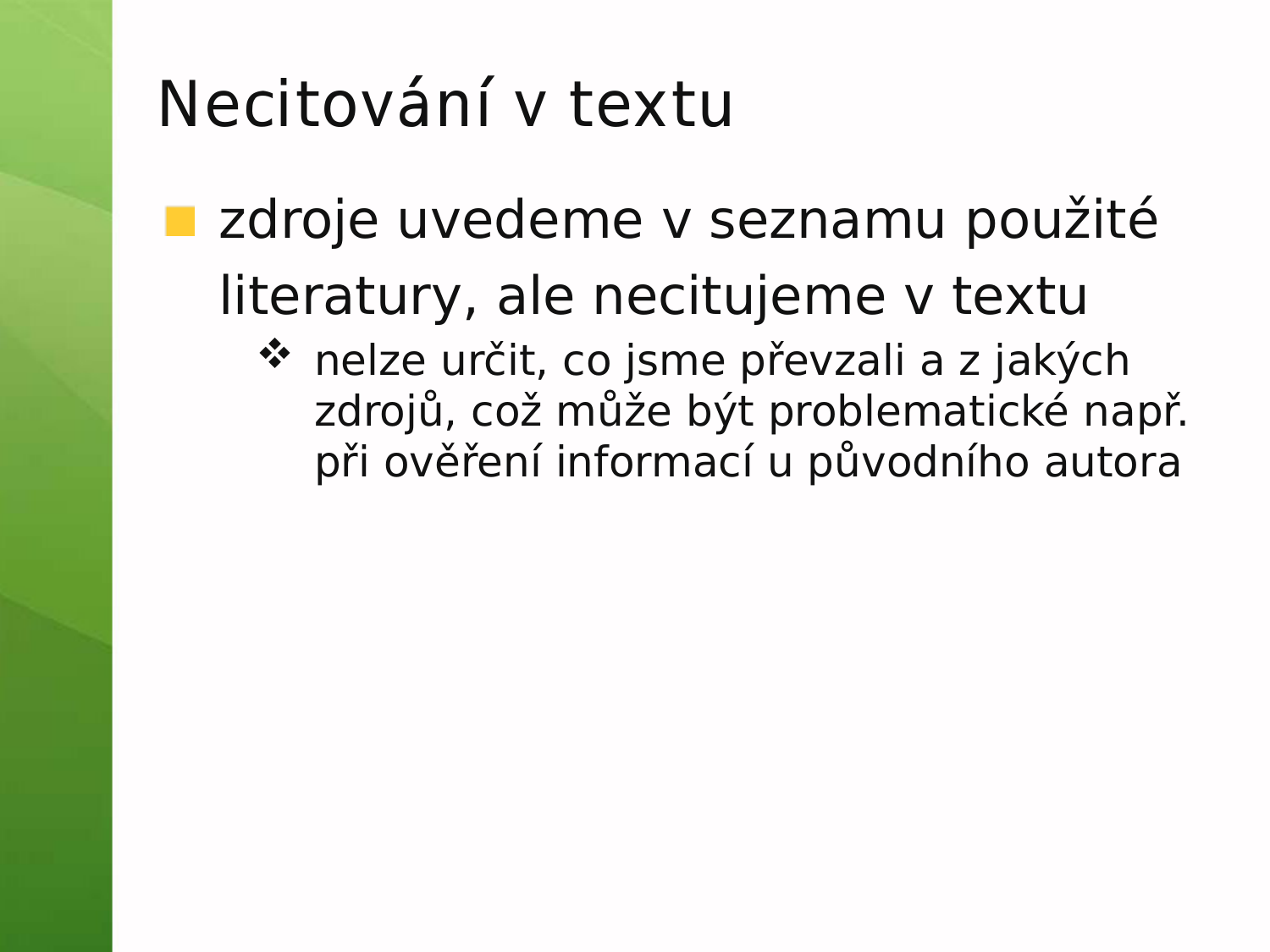

# Necitování v textu
zdroje uvedeme v seznamu použité literatury, ale necitujeme v textu
nelze určit, co jsme převzali a z jakých zdrojů, což může být problematické např. při ověření informací u původního autora